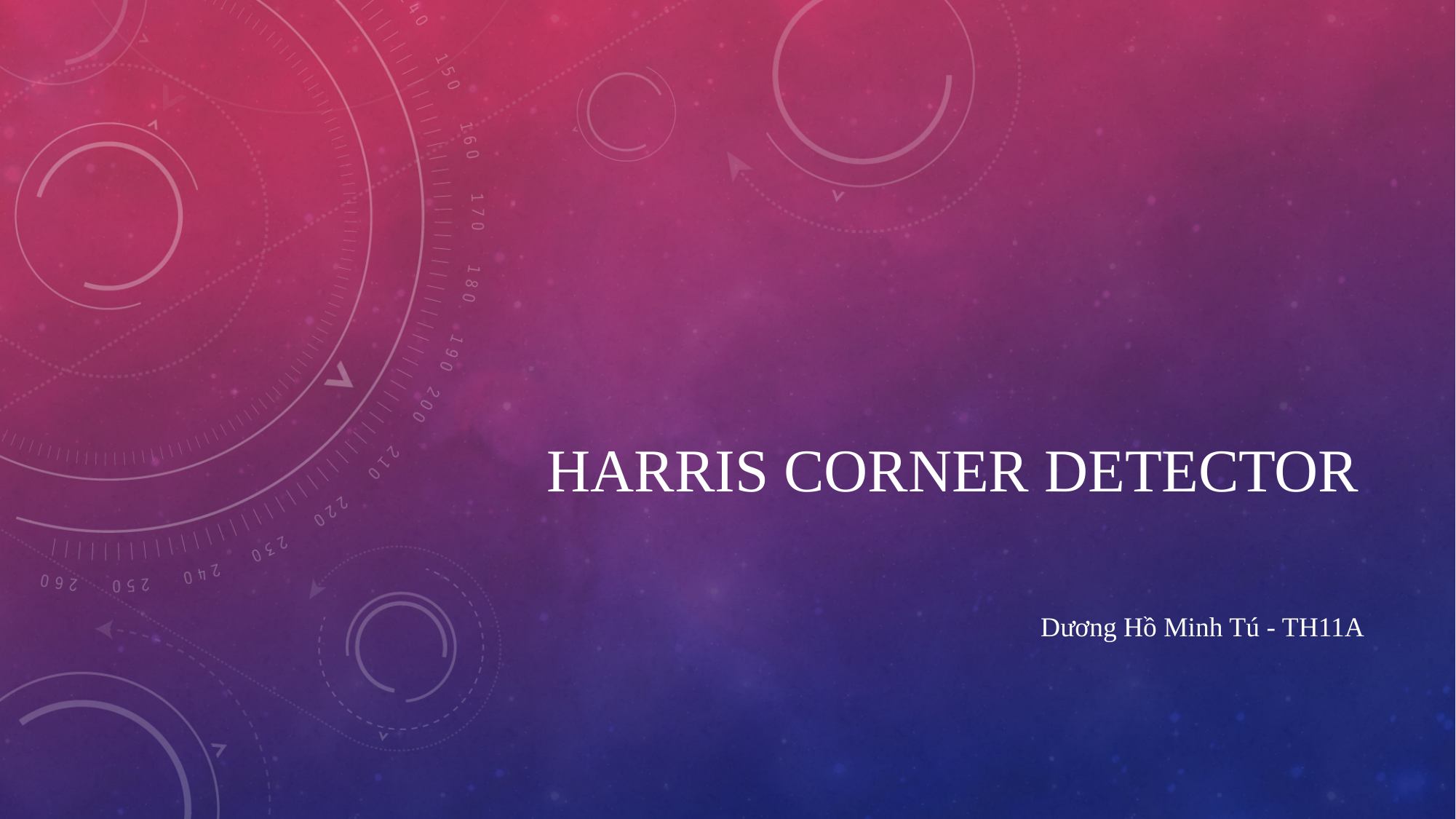

Harris Corner Detector

Dương Hồ Minh Tú - TH11A